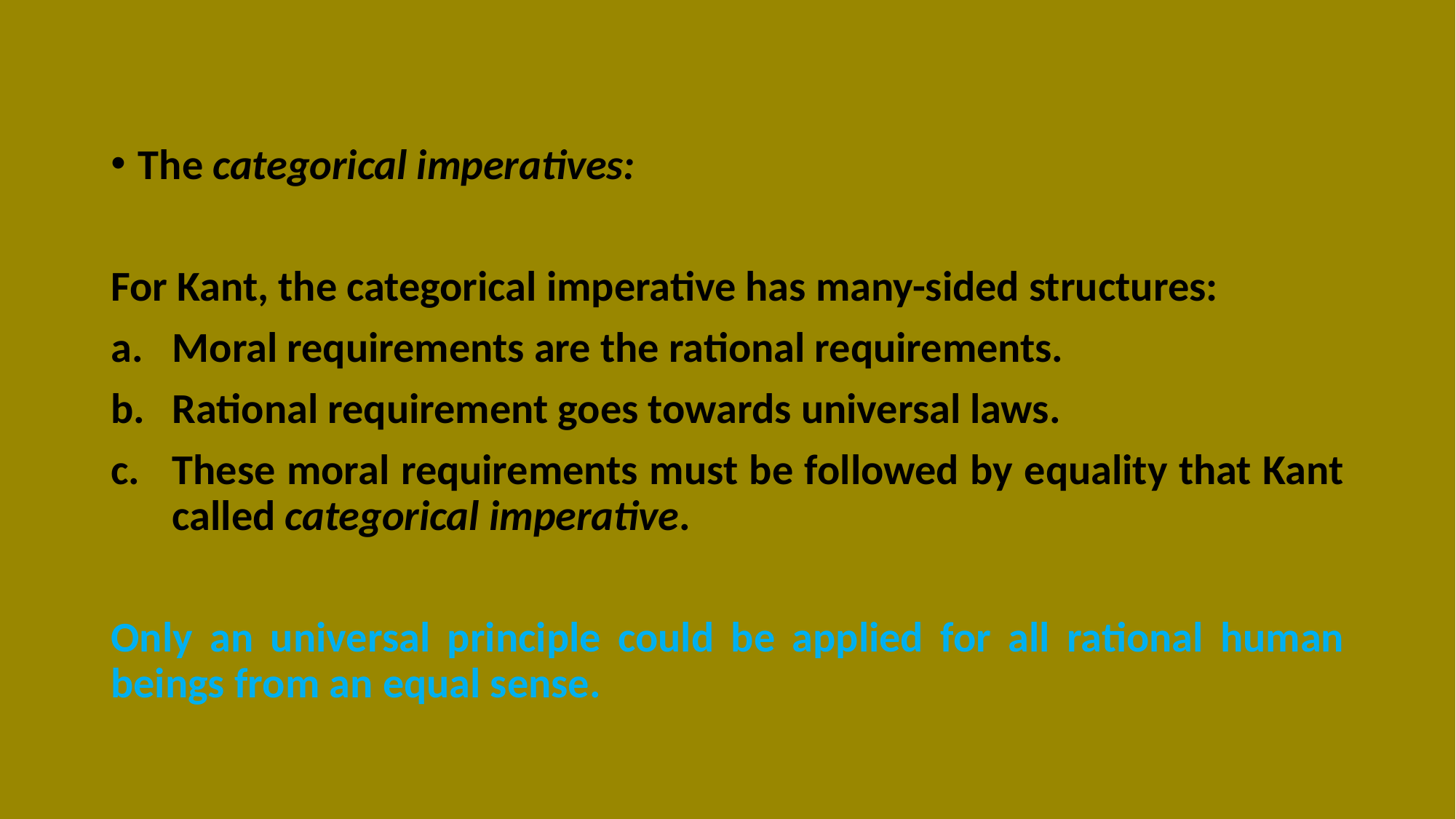

#

The categorical imperatives:

For Kant, the categorical imperative has many-sided structures:
Moral requirements are the rational requirements.
Rational requirement goes towards universal laws.
These moral requirements must be followed by equality that Kant called categorical imperative.

Only an universal principle could be applied for all rational human beings from an equal sense.